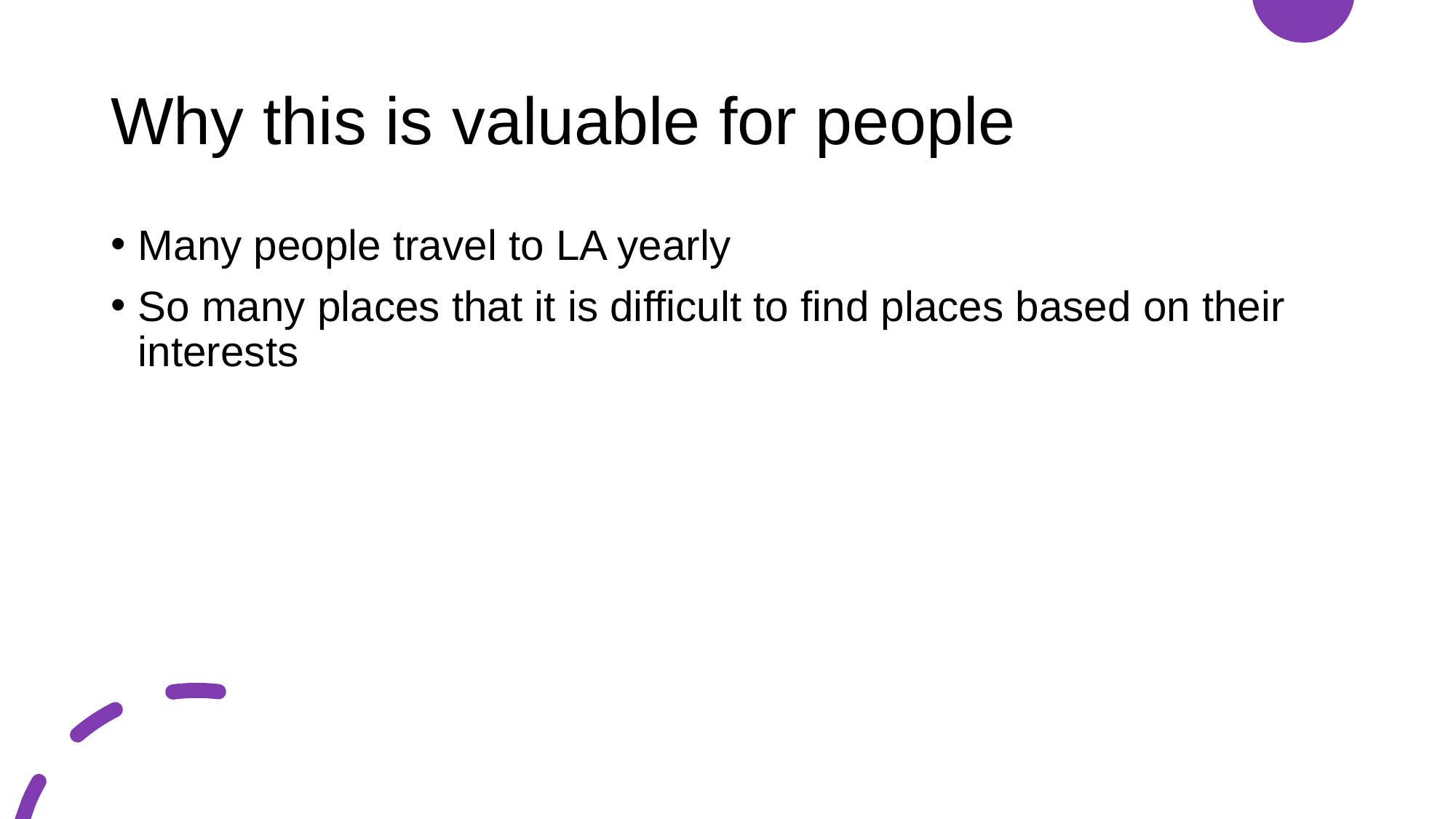

# Why this is valuable for people
Many people travel to LA yearly
So many places that it is difficult to find places based on their interests